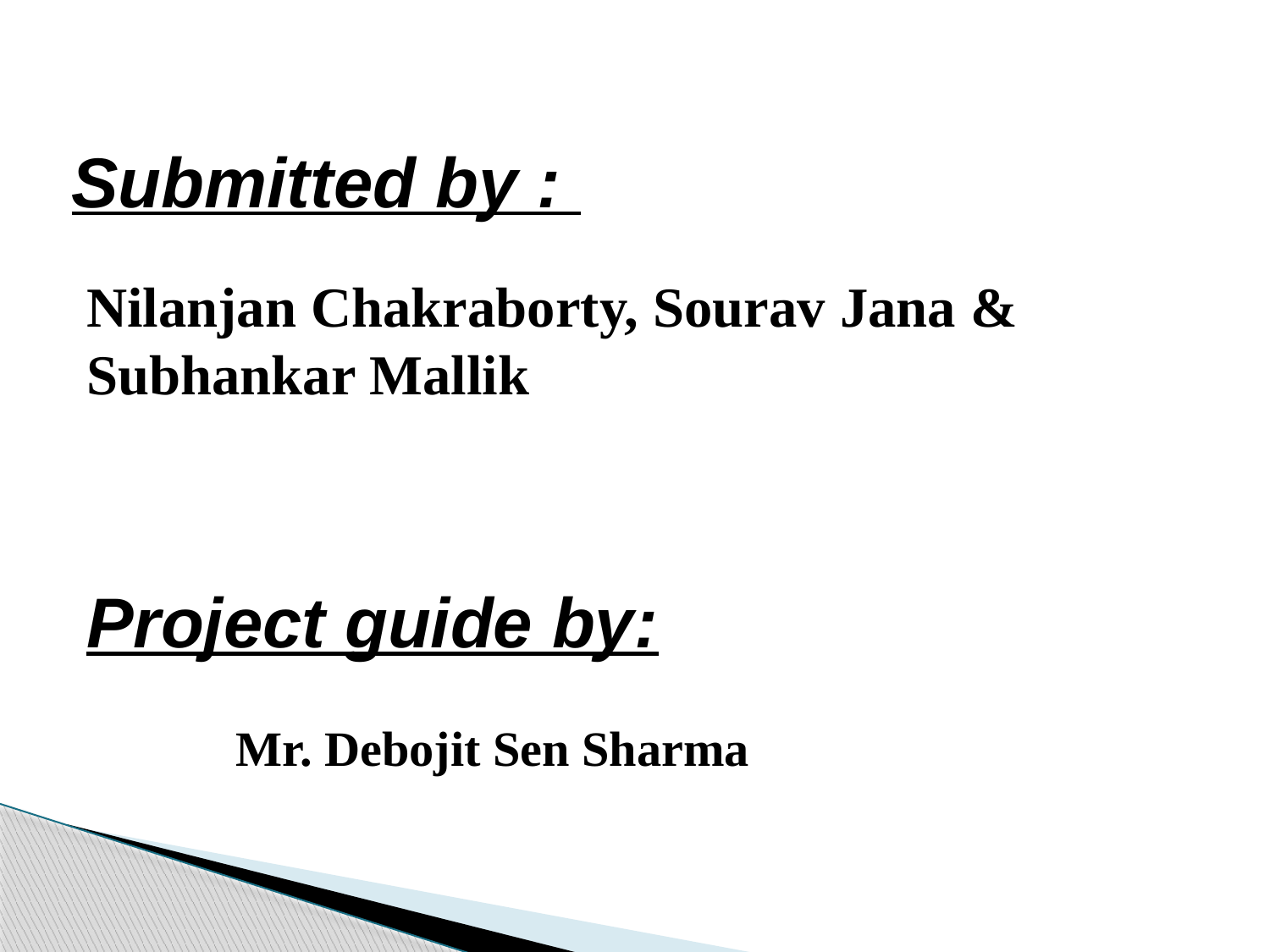

Submitted by :
Nilanjan Chakraborty, Sourav Jana & Subhankar Mallik
Project guide by:
       Mr. Debojit Sen Sharma